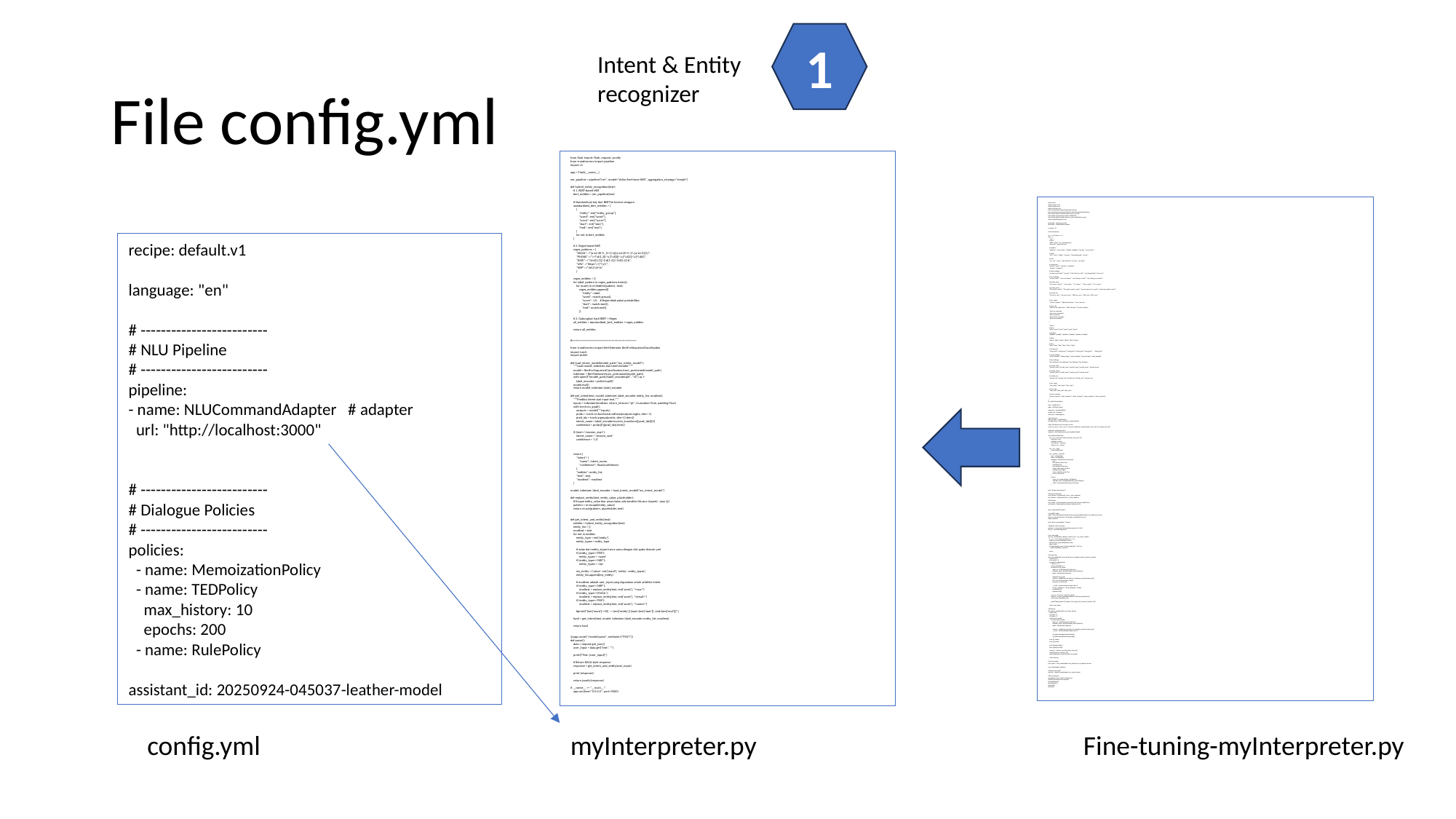

1
# File config.yml
Intent & Entity recognizer
from flask import Flask, request, jsonify
from transformers import pipeline
import re

app = Flask(__name__)

ner_pipeline = pipeline("ner", model="dslim/bert-base-NER", aggregation_strategy="simple")

def hybrid_entity_recognition(text):
    # 1. BERT-based NER
    bert_entities = ner_pipeline(text)

    # Standardisasi key dari BERT ke format seragam
    standardized_bert_entities = [
        {
            "entity": ent["entity_group"],
            "word": ent["word"],
            "score": ent["score"],
            "start": ent["start"],
            "end": ent["end"],
        }
        for ent in bert_entities
    ]

    # 2. Regex-based NER
    regex_patterns = {
        "EMAIL": r"[a-zA-Z0-9._%+-]+@[a-zA-Z0-9.-]+\.[a-zA-Z]{2,}",
        "PHONE": r"\+?\d{1,3}[-\s]?\d{3}[-\s]?\d{3}[-\s]?\d{4}",
        "DATE": r"\b\d{1,2}[/-]\d{1,2}[/-]\d{2,4}\b",
        "URL": r"https?://[^\s]+",
        "NRP": r"\b52\d+\b"
        }

    regex_entities = []
    for label, pattern in regex_patterns.items():
        for match in re.finditer(pattern, text):
            regex_entities.append({
                "entity": label,
                "word": match.group(),
                "score": 1.0,   # Regex tidak pakai probabilitas
                "start": match.start(),
                "end": match.end(),
            })

    # 3. Gabungkan hasil BERT + Regex
    all_entities = standardized_bert_entities + regex_entities

    return all_entities

#============================================

from transformers import BertTokenizer, BertForSequenceClassification
import torch
import pickle

def load_intent_model(model_path="my_intent_model"):
    """Load model, tokenizer, dan label encoder."""
    model = BertForSequenceClassification.from_pretrained(model_path)
    tokenizer = BertTokenizer.from_pretrained(model_path)
    with open(f"{model_path}/label_encoder.pkl", "rb") as f:
        label_encoder = pickle.load(f)
    model.eval()
    return model, tokenizer, label_encoder

def get_intent(text, model, tokenizer, label_encoder, entity_list, modtext):
    """Prediksi intent dari input text."""
    inputs = tokenizer(modtext, return_tensors="pt", truncation=True, padding=True)
    with torch.no_grad():
        outputs = model(**inputs)
        probs = torch.nn.functional.softmax(outputs.logits, dim=-1)
        pred_idx = torch.argmax(probs, dim=1).item()
        intent_name = label_encoder.inverse_transform([pred_idx])[0]
        confidence = probs[0][pred_idx].item()

    if (text=='/session_start'):
        intent_name = 'session_start'
        confidence = '1.0'

    return {
        "intent": {
            "name": intent_name,
            "confidence": float(confidence)
        },
        "entities": entity_list,
        "text": text,
        "modtext": modtext
    }

model, tokenizer, label_encoder = load_intent_model("my_intent_model")

def replace_entity(text, entity_value, placeholder):
    # Escape entity_value biar aman kalau ada karakter khusus (seperti . atau @)
    pattern = re.escape(entity_value)
    return re.sub(pattern, placeholder, text)

def get_intent_and_entity(text):
    entities = hybrid_entity_recognition(text)
    entity_list = []
    modtext = text
    for ent in entities:
        entity_type = ent['entity']
        entity_typex = entity_type

        # value dari entity_typex harus sama dengan slot pada domain.yml
        if (entity_type=='PER'):
            entity_typex = 'name'
        if (entity_type=='NRP'):
            entity_typex = 'nrp'

        my_entity = {'value': ent['word'], 'entity': entity_typex}
        entity_list.append(my_entity)

        # modtext adalah user_input yang digunakan untuk prediksi intent
        if (entity_type=='NRP'):
            modtext = replace_entity(text, ent['word'], "<nrp>")
        if (entity_type=='EMAIL'):
            modtext = replace_entity(text, ent['word'], "<email>")
        if (entity_type=='PER'):
            modtext = replace_entity(text, ent['word'], "<name>")

        #print(f"{ent['word']:<30} --> {ent['entity']} (start={ent['start']}, end={ent['end']})")

    hasil = get_intent(text, model, tokenizer, label_encoder, entity_list, modtext)

    return hasil

@app.route("/model/parse", methods=["POST"])
def parse():
    data = request.get_json()
    user_input = data.get("text", "")

    print(f"Text: {user_input}")

    # Return RASA-style response
    response = get_intent_and_entity(user_input)

    print (response)

    return jsonify(response)

if __name__ == "__main__":
    app.run(host="0.0.0.0", port=3000)

import torch
import pandas as pd
import numpy as np
import torch.nn as nn
from torch.utils.data import DataLoader, Dataset
from transformers import BertTokenizer, BertForSequenceClassification
from sklearn.model_selection import train_test_split
from sklearn.preprocessing import LabelEncoder
from sklearn.metrics import accuracy_score, classification_report
import matplotlib.pyplot as plt

bertModel = 'bert-base-uncased'
bertModel = 'distilbert-base-uncased'

n_epochs = 10

# Load the dataset

# ====== Dataset ======
data = {
    "text": [
    # greet
    "hallo", "hello", "hi",  "good morning",
    "hey dude", "good afternoon",

    # goodbye
    "good bye", "cee you later", "byebye","goodbye", "bye bye", "see you later",

    # affirm
    "yes", "yeah", "indeed", "of course", "that sounds good", "correct",

    # deny
    "no", "not", "never", "don't like that", "no way", "not really",

    # mood_great
    "perfect", "great", "amazing", "wonderful",
    "so good", "so perfect",

    # mood_unhappy
    "my day was horrible", "I am sad", "I don't feel very well", "I am disappointed", "I'm so sad",

    # bot_challenge
    "are you a bot?", "are you a human?", "am I talking to a bot?", "am I talking to a human?",

    # provide_name
    "My name is <name>",  "I am <name>",  "It's <name>",   "Name <name>", "It is <name>",

    # provide_email
    "My email is <email>", "This email <email> is mine", "You can reach me at <email>", "email saya adalah <email>",

    # provide_nrp
    "My nim is <nrp>", "My nrp is <nrp>", "NRP saya <nrp>", "NRP <nrp>","NIM <nrp>",

    # user_regist
    "I want to register", "Registration please", "I am a new user",

    # show_info
    "Show me my registration", "What did I give?", "Review my data",

    "show my transcript",
    "give me my transcript",
    "show transcript",
    "please show my grades",
    "show the transcript"

    ],

    "label": [
    # greet
    "greet","greet","greet","greet","greet","greet",

    # goodbye
    "goodbye","goodbye","goodbye","goodbye","goodbye","goodbye",

    # affirm
    "affirm","affirm","affirm","affirm","affirm","affirm",

    # deny
    "deny","deny","deny","deny","deny","deny",

    # mood_great
    "mood_great","mood_great","mood_great","mood_great","mood_great",    "mood_great",

    # mood_unhappy
    "mood_unhappy","mood_unhappy","mood_unhappy","mood_unhappy","mood_unhappy",

    # bot_challenge
    "bot_challenge","bot_challenge","bot_challenge","bot_challenge",

    # provide_name
    "provide_name","provide_name","provide_name","provide_name", "provide_name",

    # provide_email
    "provide_email","provide_email","provide_email","provide_email",

    # provide_nrp
    "provide_nrp","provide_nrp","provide_nrp","provide_nrp", "provide_nrp",

    # user_regist
    "user_regist","user_regist","user_regist",

    # show_info
    "show_info","show_info","show_info",

    # minta_transkrip
    "minta_transkrip", "minta_transkrip", "minta_transkrip", "minta_transkrip", "minta_transkrip"
    ]
}
df = pd.DataFrame(data)

texts = list(df["text"])
labels = df["label"].values

categories = np.unique(labels)
sample_size = len(texts)
num_class = len(categories)

# Encode labels
label_encoder = LabelEncoder()
encoded_labels = label_encoder.fit_transform(labels)

# Split the dataset into train and test sets
X_train, X_test, y_train, y_test = train_test_split(texts, encoded_labels, test_size=0.3, random_state=42)

# Tokenizer and Dataset Class
tokenizer = BertTokenizer.from_pretrained(bertModel)

class myDataset(Dataset):
    def __init__(self, texts, labels, tokenizer, max_len=512):
        self.texts = texts
        self.labels = labels
        self.tokenizer = tokenizer
        self.max_len = max_len

    def __len__(self):
        return len(self.texts)

    def __getitem__(self, idx):
        text = self.texts[idx]
        label = self.labels[idx]
        encoding = self.tokenizer.encode_plus(
            text,
            add_special_tokens=True,
            truncation=True,
            max_length=self.max_len,
            return_token_type_ids=False,
            padding='max_length',
            return_attention_mask=True,
            return_tensors='pt'
        )
        return {
            'input_ids': encoding['input_ids'].flatten(),
            'attention_mask': encoding['attention_mask'].flatten(),
            'label': torch.tensor(label, dtype=torch.long)
        }

print ("Prepare the datasets")

# Prepare the datasets
train_dataset = myDataset(X_train, y_train, tokenizer)
test_dataset = myDataset(X_test, y_test, tokenizer)

# DataLoader
train_loader = DataLoader(train_dataset, batch_size=16, shuffle=True)
test_loader = DataLoader(test_dataset, batch_size=16)

print ("Load the BERT model")

# Load BERT model
model = BertForSequenceClassification.from_pretrained(bertModel, num_labels=num_class)
device = torch.device('cuda' if torch.cuda.is_available() else 'cpu')
model.to(device)

print ("Device yang dipakai: ", device)

# Optimizer and loss function
optimizer = torch.optim.Adam(model.parameters(), lr=2e-5)
loss_fn = nn.CrossEntropyLoss()

# save the model
def save_model(model, tokenizer, model_name = "my_intent_model"):
   # ======  Save Model and Tokenizer ======
   model.save_pretrained(model_name)
   tokenizer.save_pretrained(model_name)
   import pickle
   with open(model_name+"/label_encoder.pkl", "wb") as f:
       pickle.dump(label_encoder, f)

   return

# Training loop
def train_model(model, train_loader, loss_fn, optimizer, device, epochs=n_epochs):
    model.train()
    train_losses = []
    for epoch in range(epochs):
        total_loss = 0
        correct_predictions = 0
        for batch in train_loader:
            input_ids = batch['input_ids'].to(device)
            attention_mask = batch['attention_mask'].to(device)
            labels = batch['label'].to(device)

            optimizer.zero_grad()
            outputs = model(input_ids=input_ids, attention_mask=attention_mask)
            loss = loss_fn(outputs.logits, labels)
            total_loss += loss.item()

            _, preds = torch.max(outputs.logits, dim=1)
            correct_predictions += torch.sum(preds == labels)
            loss.backward()
            optimizer.step()

        avg_loss = total_loss / len(train_loader)
        accuracy = correct_predictions.double() / len(train_loader.dataset)
        train_losses.append(avg_loss)

        print(f'Epoch {epoch+1}/{epochs}, Loss: {avg_loss}, Accuracy: {accuracy:.4f}')

    return train_losses

# Evaluation
def evaluate_model(model, test_loader, device):
    model.eval()
    all_preds = []
    all_labels = []
    with torch.no_grad():
        for batch in test_loader:
            input_ids = batch['input_ids'].to(device)
            attention_mask = batch['attention_mask'].to(device)
            labels = batch['label'].to(device)

            outputs = model(input_ids=input_ids, attention_mask=attention_mask)
            _, preds = torch.max(outputs.logits, dim=1)

            all_preds.extend(preds.cpu().numpy())
            all_labels.extend(labels.cpu().numpy())

    print (all_labels)
    print (all_preds)

    print (type(all_labels))
    print (type(all_preds))

    accuracy = accuracy_score(all_labels, all_preds)
    print(f'Accuracy: {accuracy:.4f}')
    print(classification_report(all_labels, all_preds))

    return accuracy

# Train the model
train_losses = train_model(model, train_loader, loss_fn, optimizer, device)

save_model(model, tokenizer)

# Evaluate the model
accuracy = evaluate_model(model, test_loader, device)

# Plot training loss
plt.plot(train_losses, label='Training loss')
plt.title('Training Loss over Epochs')
plt.xlabel('Epochs')
plt.ylabel('Loss')
plt.legend()
plt.show()

recipe: default.v1

language: "en"

# -------------------------
# NLU Pipeline
# -------------------------
pipeline:
- name: NLUCommandAdapter   # adapter
  url: "http://localhost:3000"

# -------------------------
# Dialogue Policies
# -------------------------
policies:
  - name: MemoizationPolicy
  - name: TEDPolicy
    max_history: 10
    epochs: 200
  - name: RulePolicy

assistant_id: 20250924-045037-leather-model

Fine-tuning-myInterpreter.py
config.yml
myInterpreter.py